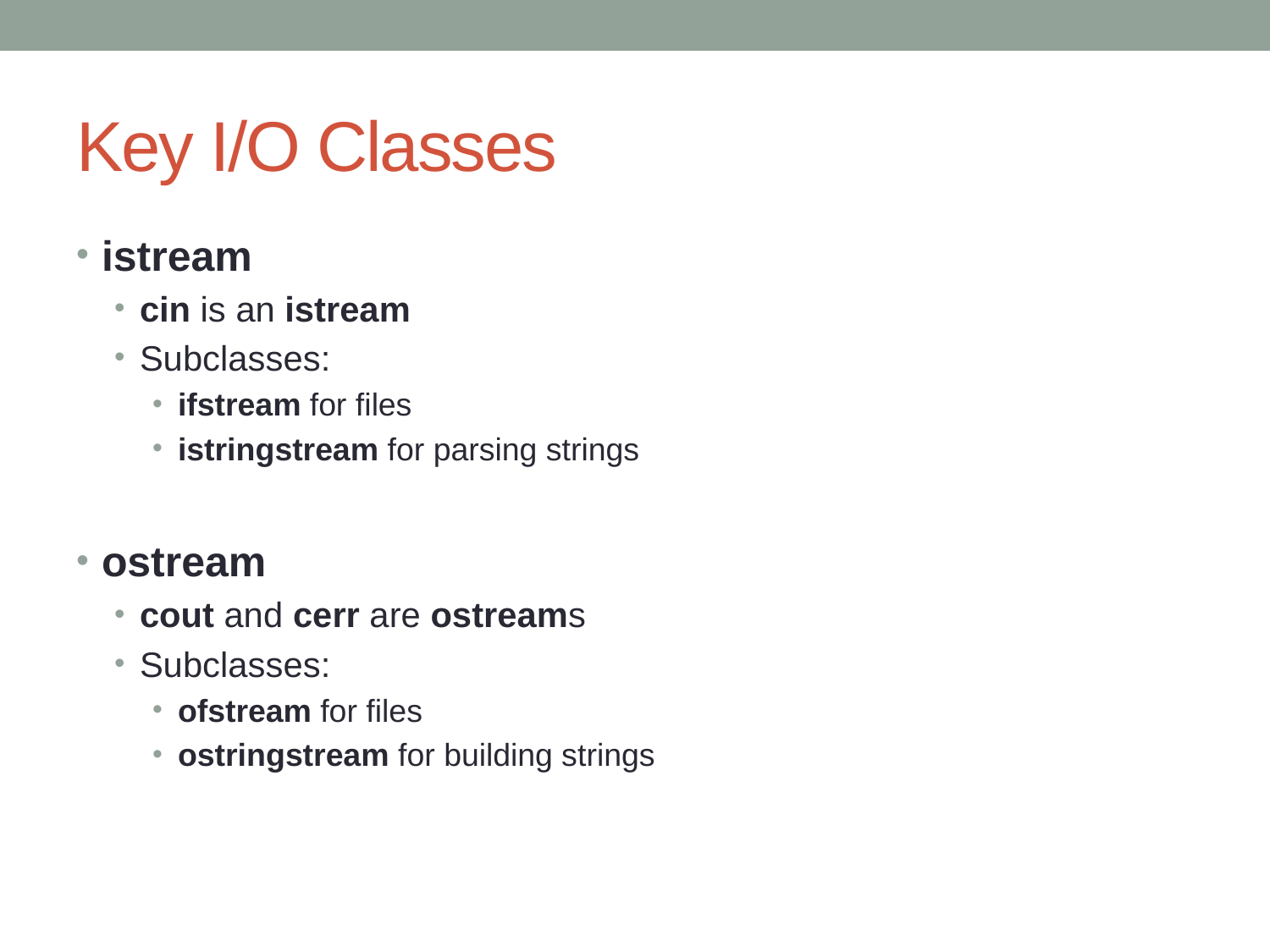

# Key I/O Classes
istream
cin is an istream
Subclasses:
ifstream for files
istringstream for parsing strings

ostream
cout and cerr are ostreams
Subclasses:
ofstream for files
ostringstream for building strings